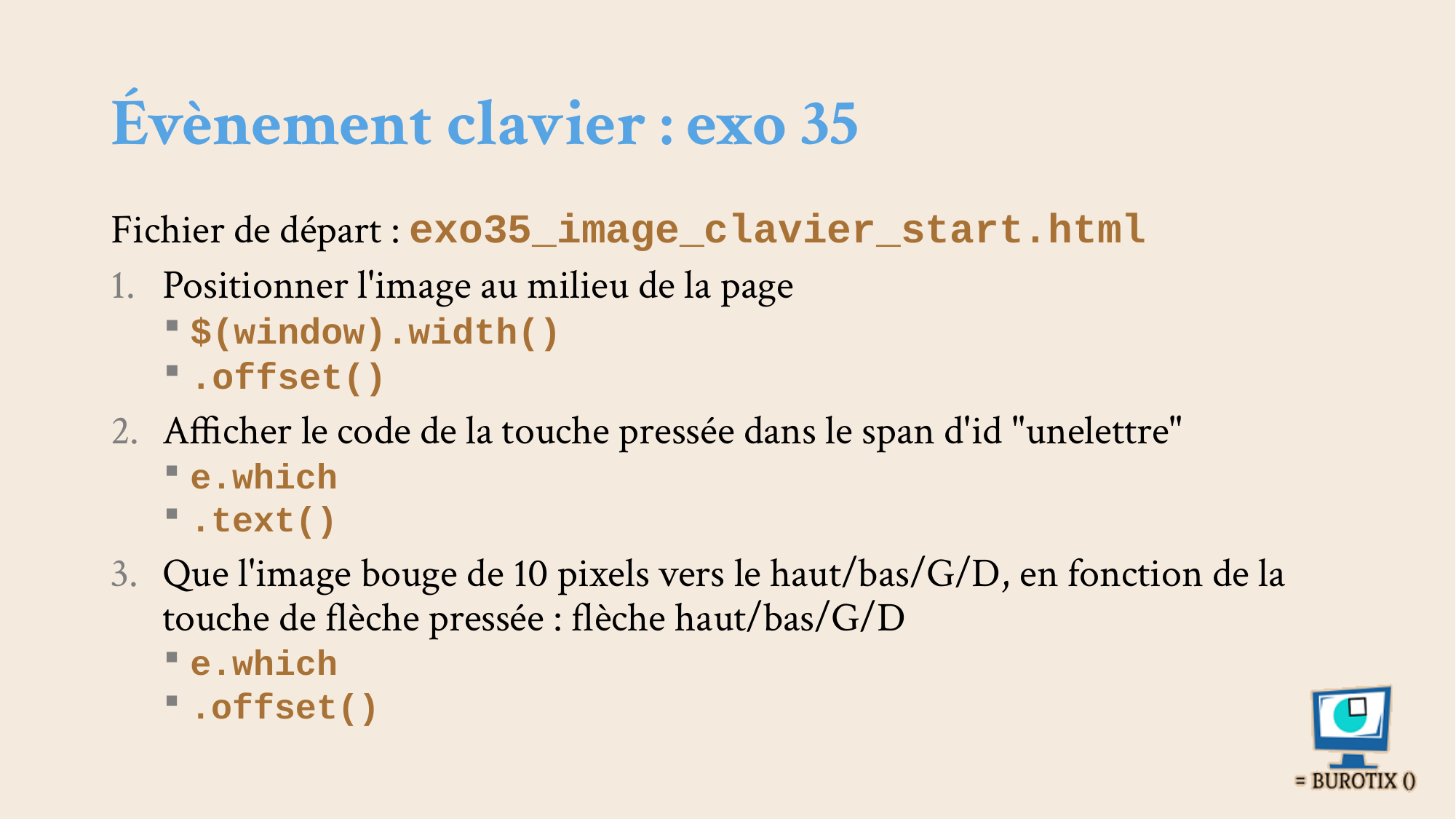

# Évènement clavier : exo 35
Fichier de départ : exo35_image_clavier_start.html
Positionner l'image au milieu de la page
$(window).width()
.offset()
Afficher le code de la touche pressée dans le span d'id "unelettre"
e.which
.text()
Que l'image bouge de 10 pixels vers le haut/bas/G/D, en fonction de la touche de flèche pressée : flèche haut/bas/G/D
e.which
.offset()